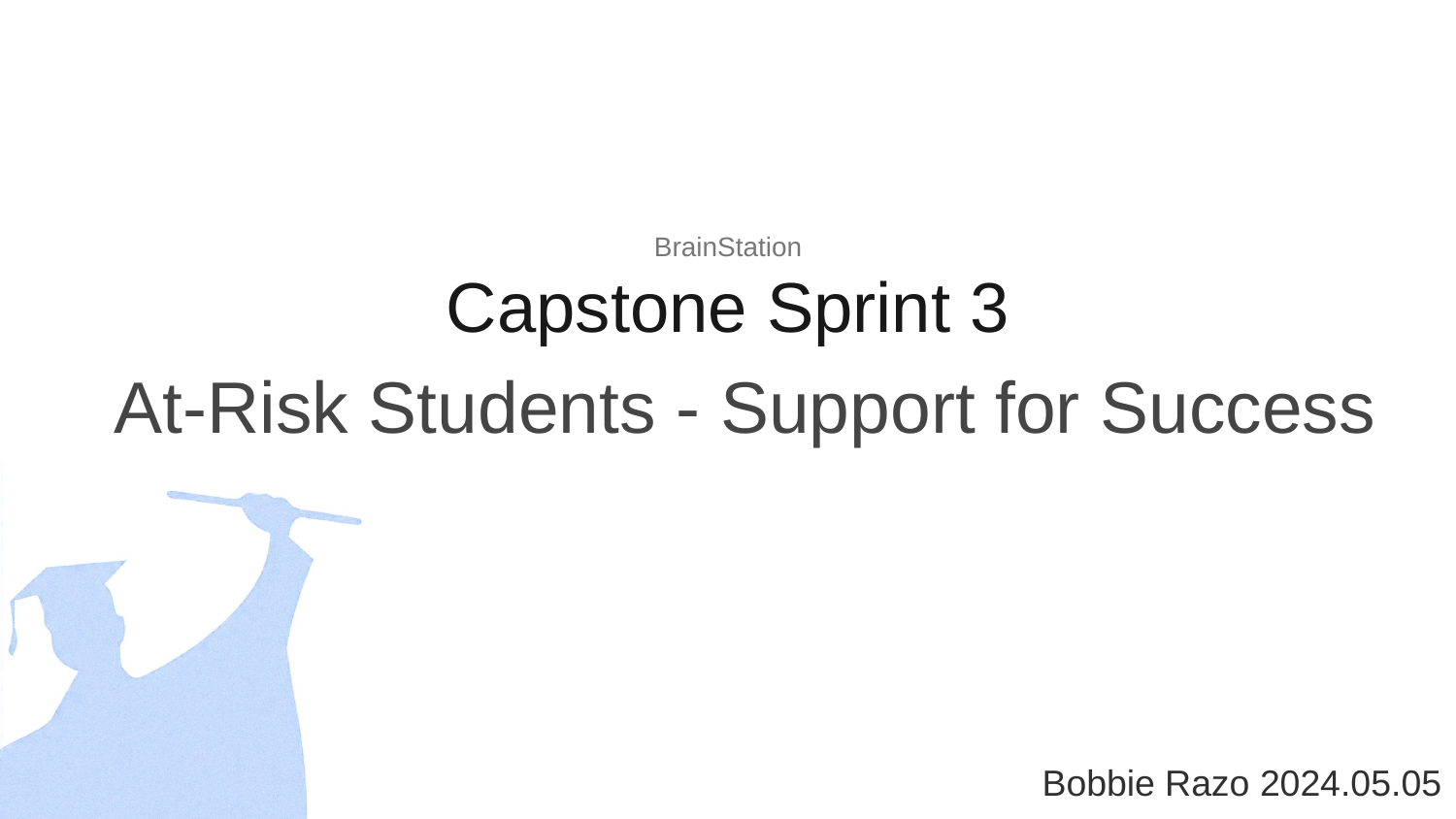

# BrainStation Capstone Sprint 3
At-Risk Students - Support for Success
Bobbie Razo 2024.05.05